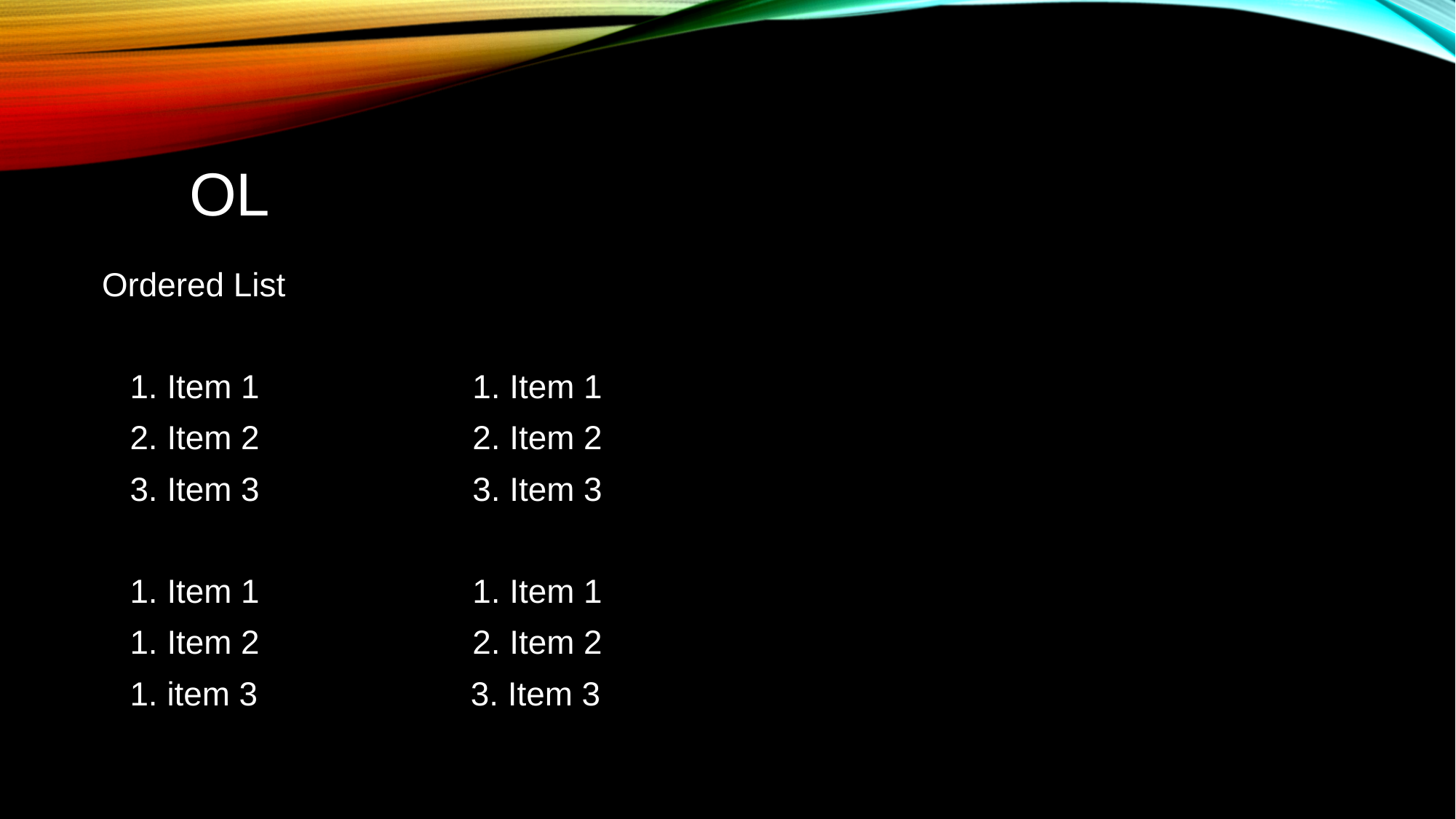

# OL
 Ordered List

    1. Item 1                       1. Item 1
    2. Item 2                       2. Item 2
    3. Item 3                       3. Item 3

    1. Item 1                       1. Item 1
    1. Item 2                       2. Item 2
    1. item 3                       3. Item 3